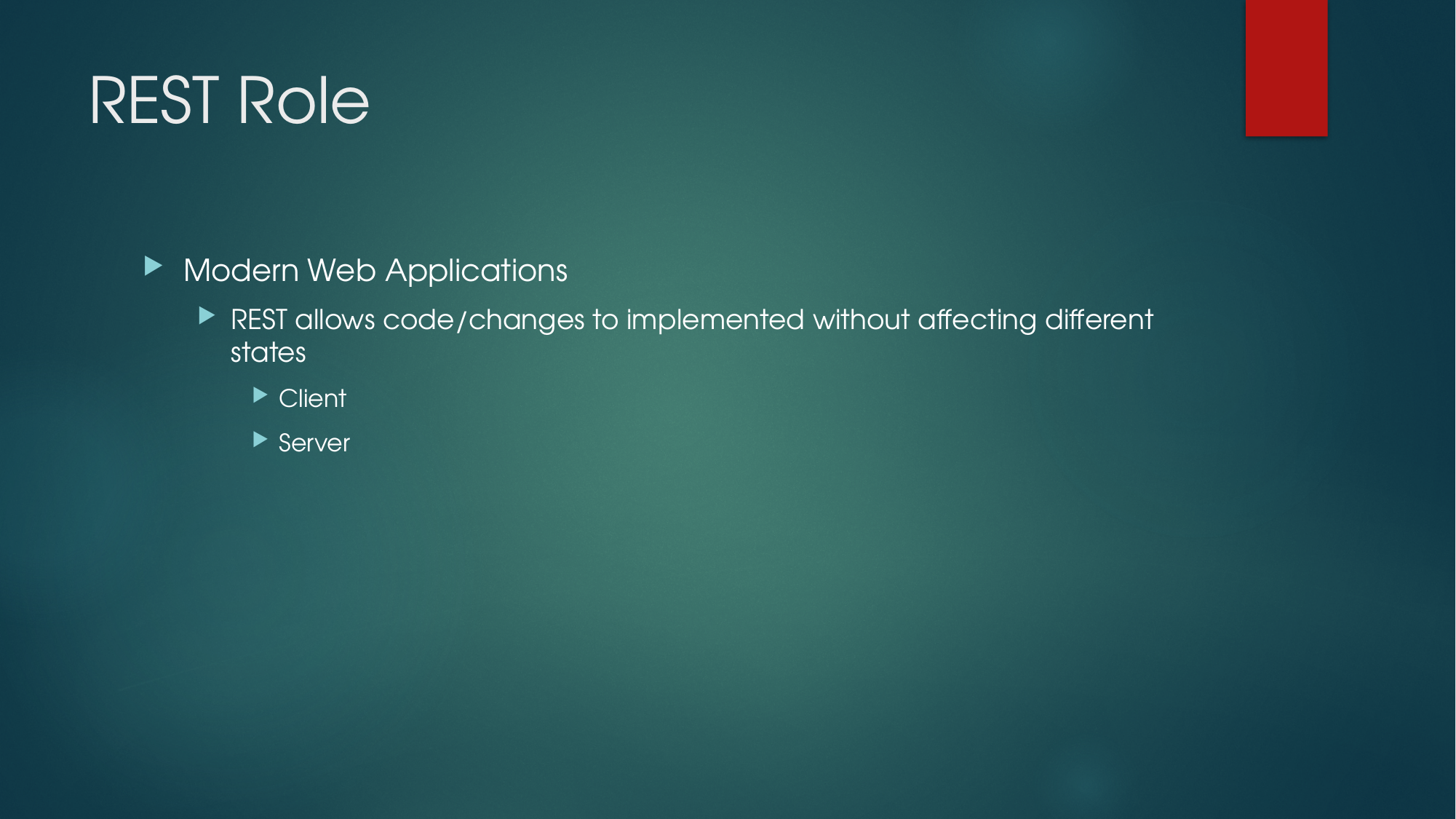

# REST Role
Modern Web Applications
REST allows code/changes to implemented without affecting different states
Client
Server